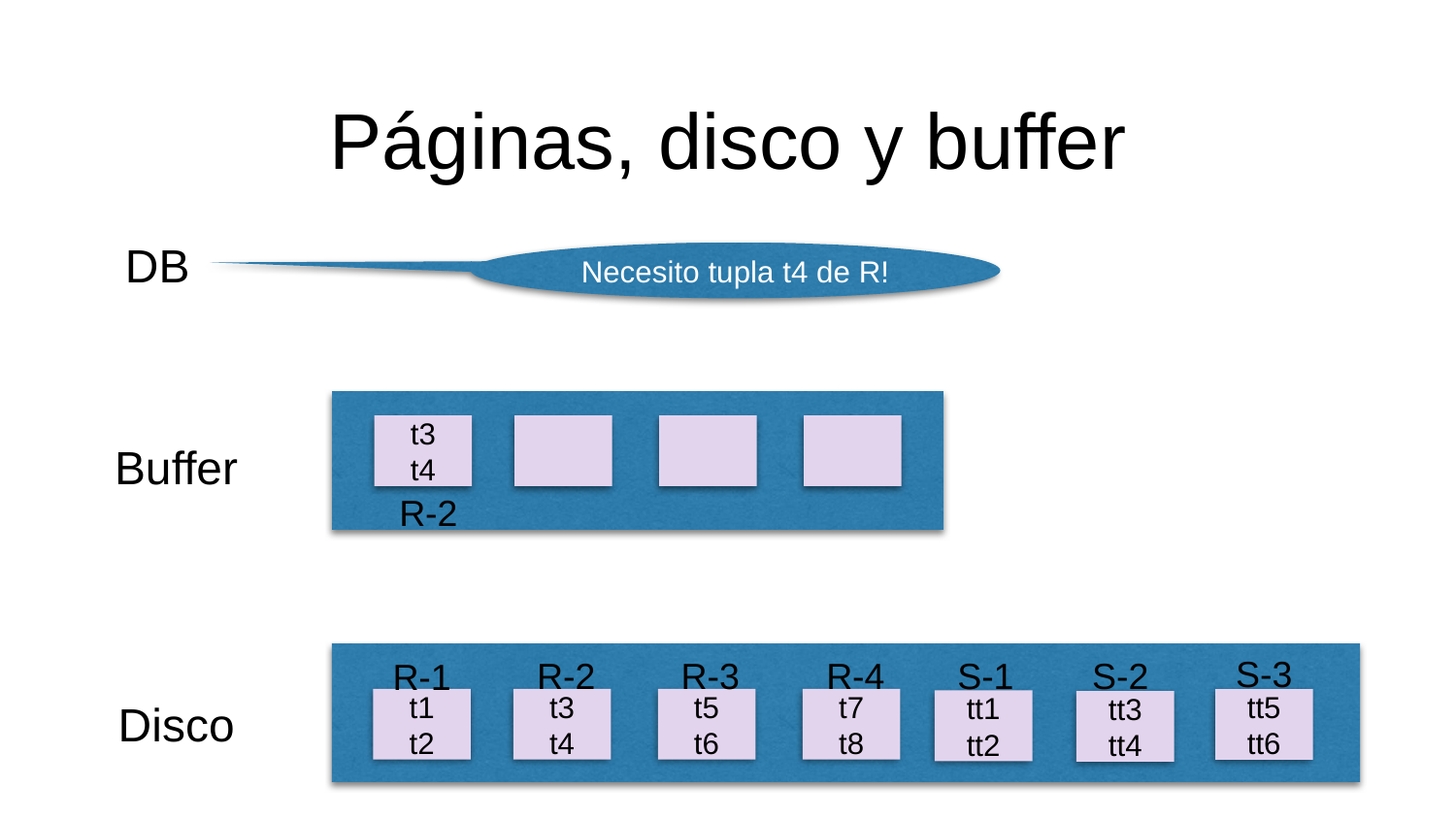

Páginas, disco y buffer
DB
Necesito tupla t4 de R!

t3
t4

Buffer
R-2

S-3
S-2
S-1
R-4
R-3
R-2
R-1
t1
t2
t3
t4
t5
t6
t7
t8
tt5
tt6
Disco
tt1
tt2
tt3
tt4